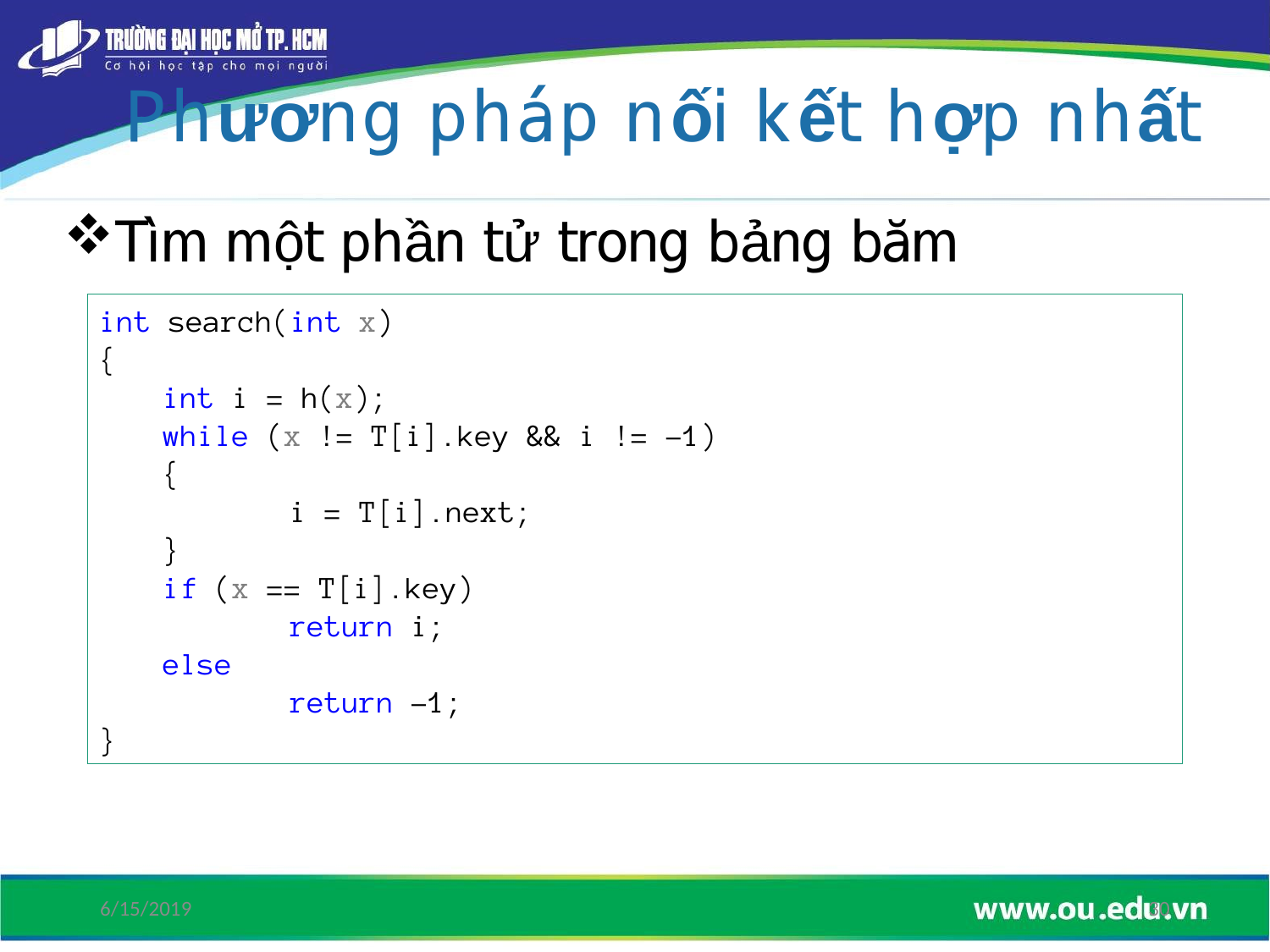

# Phương pháp nối kết hợp nhất
Tìm một phần tử trong bảng băm
int search(int x)
{
int i = h(x);
while (x != T[i].key && i != -1)
{
	i = T[i].next;
}
if (x == T[i].key)
	return i;
else
	return -1;
}
6/15/2019
30